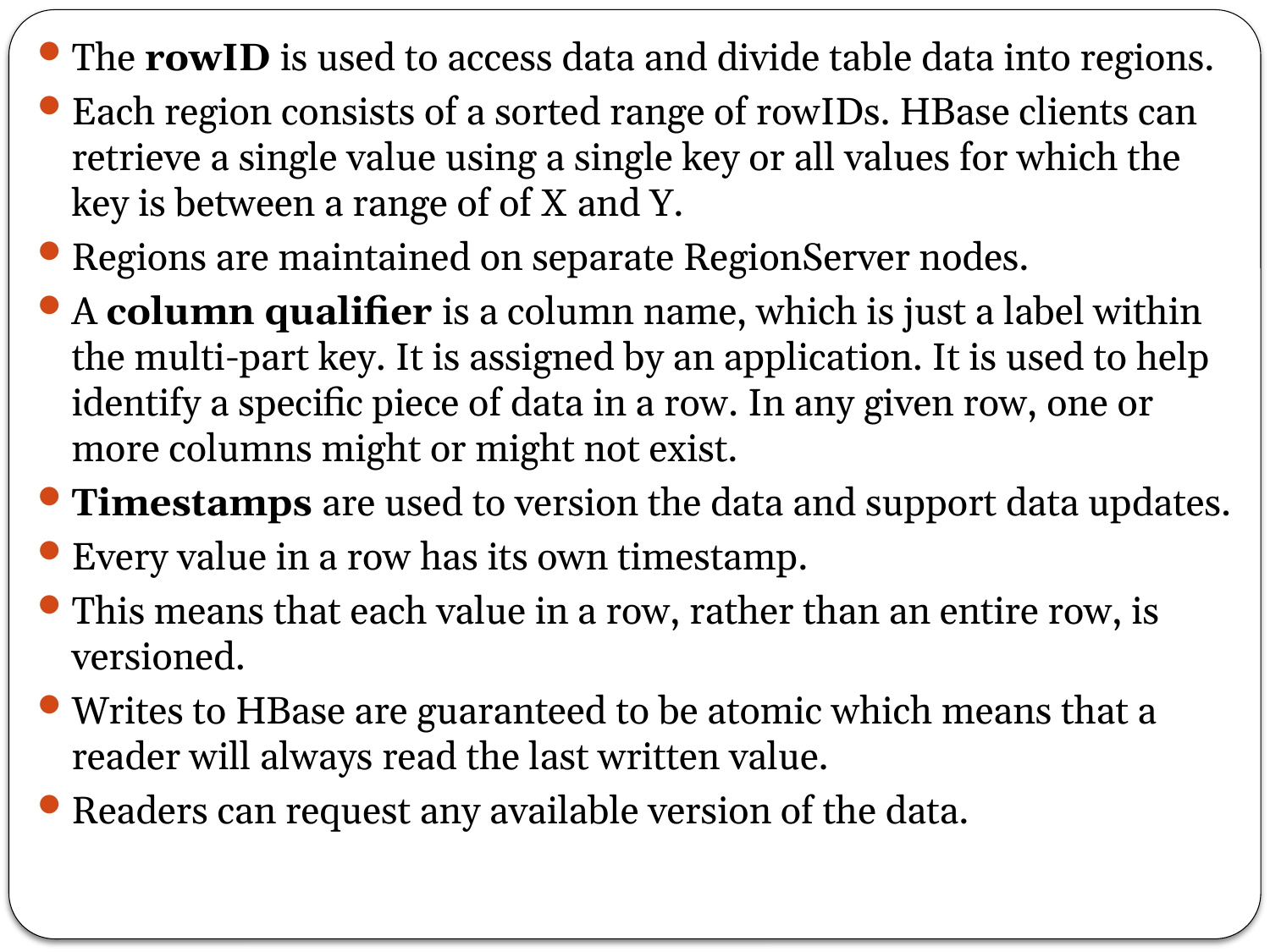

The rowID is used to access data and divide table data into regions.
Each region consists of a sorted range of rowIDs. HBase clients can retrieve a single value using a single key or all values for which the key is between a range of of X and Y.
Regions are maintained on separate RegionServer nodes.
A column qualiﬁer is a column name, which is just a label within the multi-part key. It is assigned by an application. It is used to help identify a speciﬁc piece of data in a row. In any given row, one or more columns might or might not exist.
Timestamps are used to version the data and support data updates.
Every value in a row has its own timestamp.
This means that each value in a row, rather than an entire row, is versioned.
Writes to HBase are guaranteed to be atomic which means that a reader will always read the last written value.
Readers can request any available version of the data.